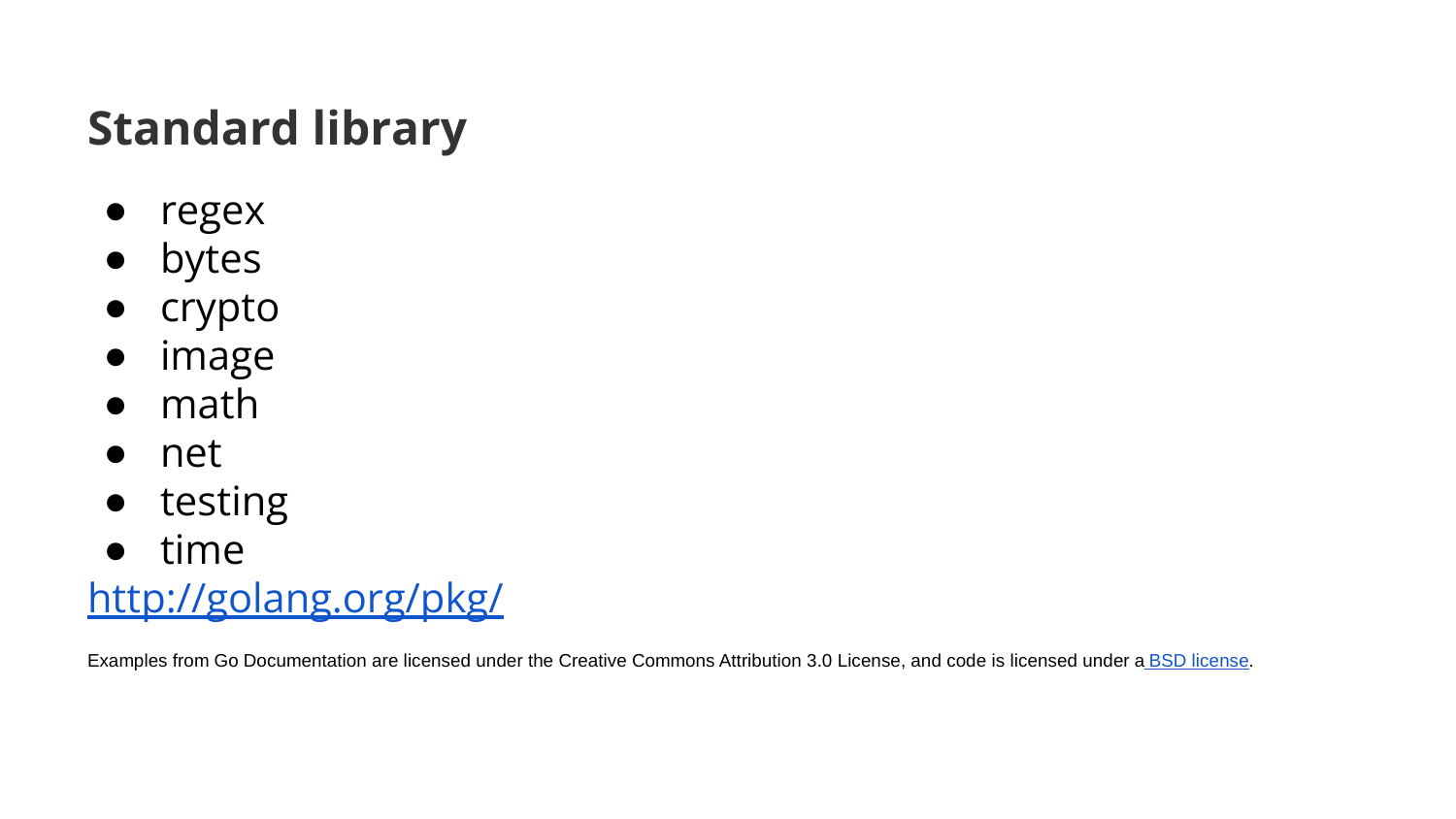

# Standard library
regex
bytes
crypto
image
math
net
testing
time
http://golang.org/pkg/

Examples from Go Documentation are licensed under the Creative Commons Attribution 3.0 License, and code is licensed under a BSD license.